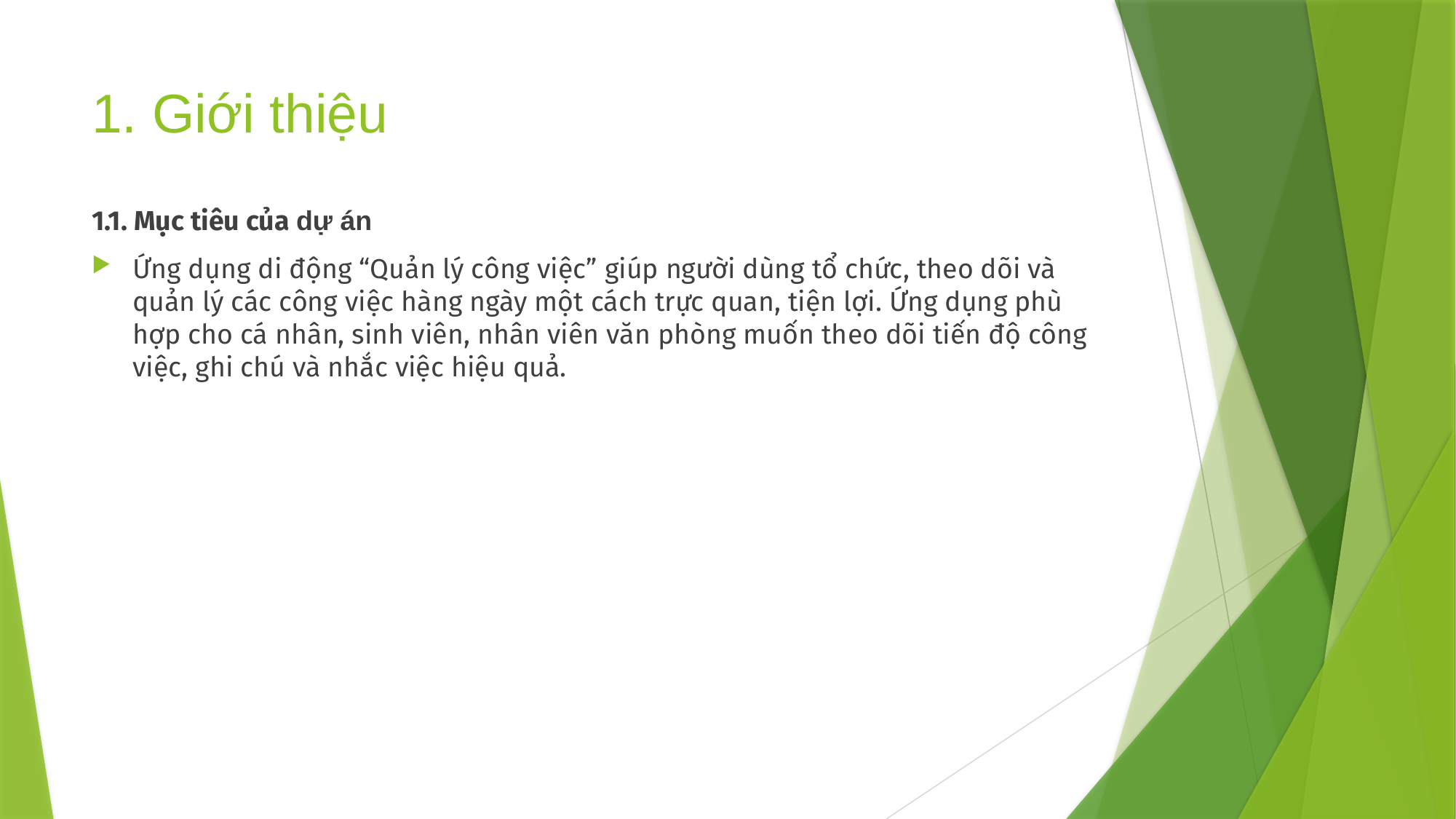

# 1. Giới thiệu
1.1. Mục tiêu của dự án
Ứng dụng di động “Quản lý công việc” giúp người dùng tổ chức, theo dõi và quản lý các công việc hàng ngày một cách trực quan, tiện lợi. Ứng dụng phù hợp cho cá nhân, sinh viên, nhân viên văn phòng muốn theo dõi tiến độ công việc, ghi chú và nhắc việc hiệu quả.